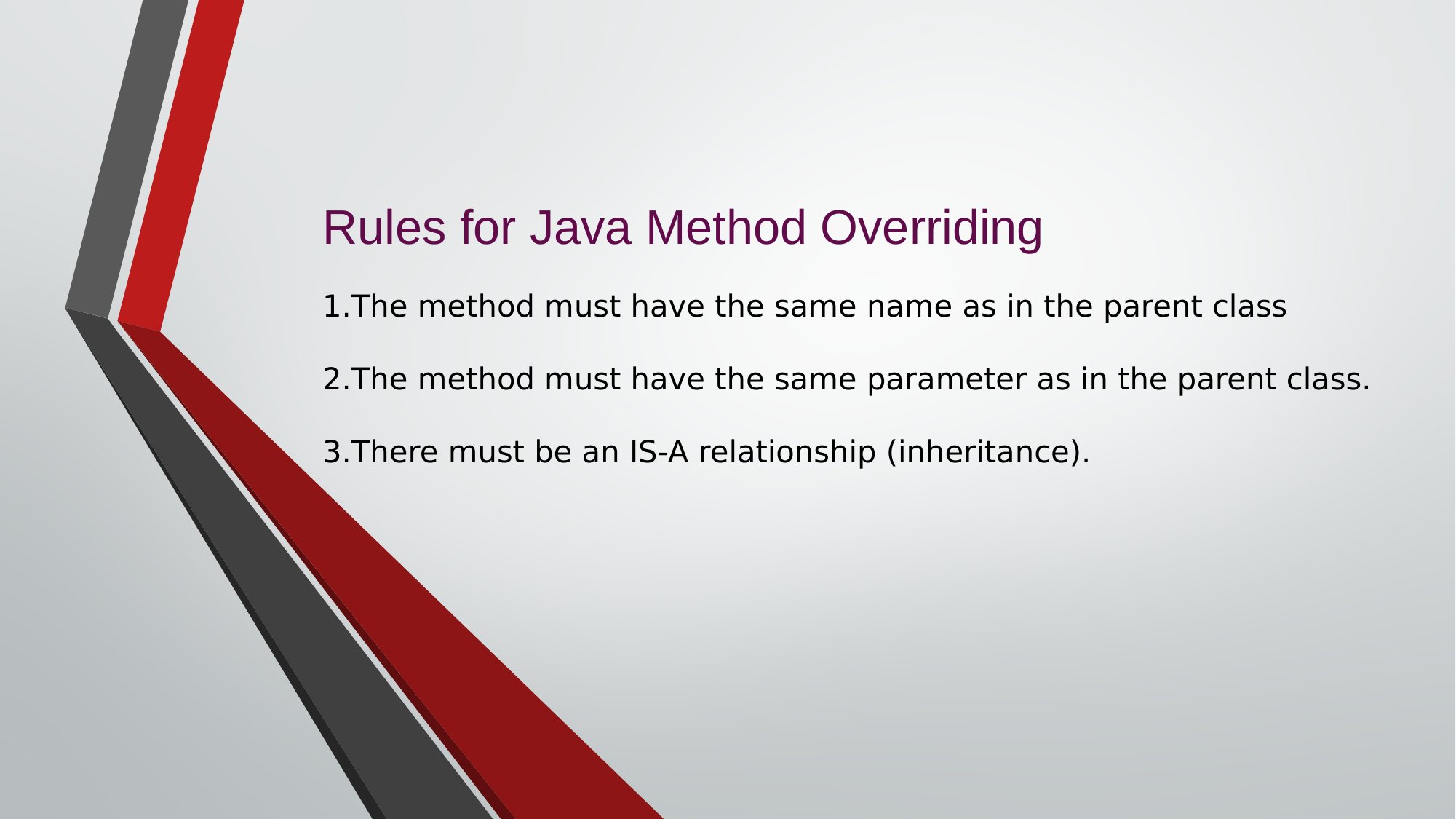

Rules for Java Method Overriding

The method must have the same name as in the parent class

The method must have the same parameter as in the parent class.

There must be an IS-A relationship (inheritance).